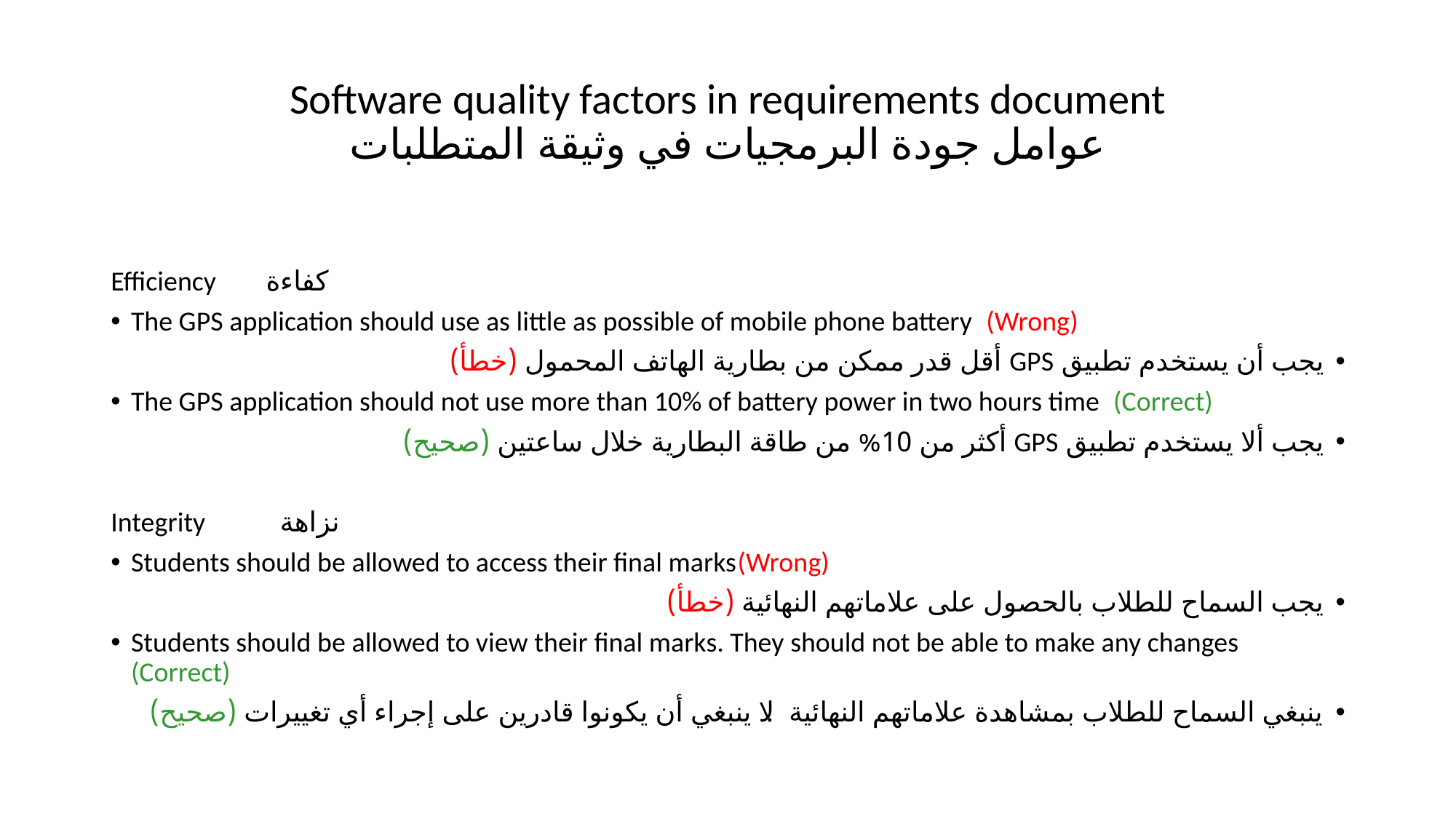

# Software quality factors in requirements document عوامل جودة البرمجيات في وثيقة المتطلبات

Efficiency        كفاءة
The GPS application should use as little as possible of mobile phone battery  (Wrong)
يجب أن يستخدم تطبيق GPS أقل قدر ممكن من بطارية الهاتف المحمول (خطأ)
The GPS application should not use more than 10% of battery power in two hours time  (Correct)
يجب ألا يستخدم تطبيق GPS أكثر من 10% من طاقة البطارية خلال ساعتين (صحيح)

Integrity            نزاهة
Students should be allowed to access their final marks(Wrong)
يجب السماح للطلاب بالحصول على علاماتهم النهائية (خطأ)
Students should be allowed to view their final marks. They should not be able to make any changes (Correct)
ينبغي السماح للطلاب بمشاهدة علاماتهم النهائية. لا ينبغي أن يكونوا قادرين على إجراء أي تغييرات (صحيح)